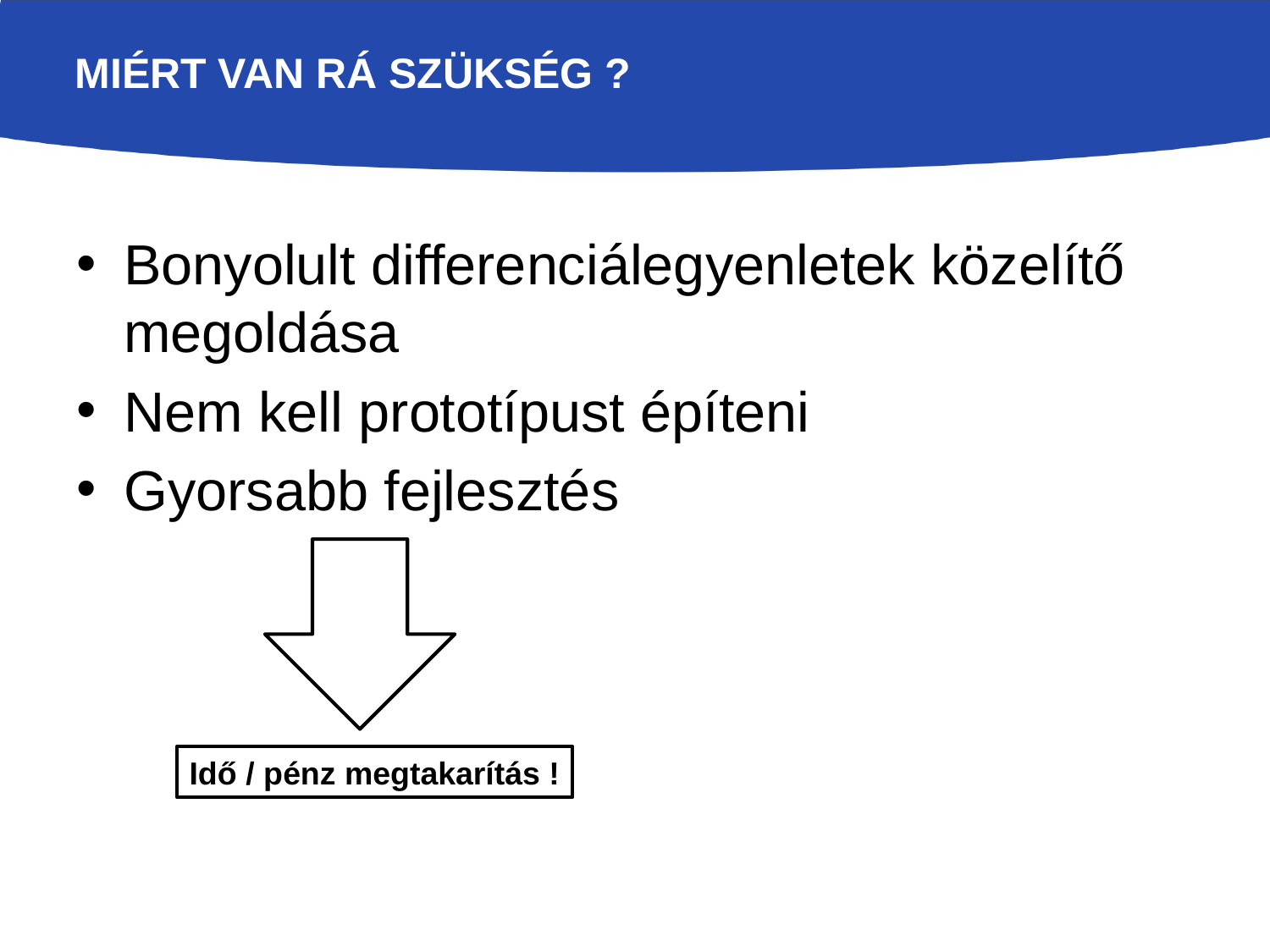

# Miért van rá szükség ?
Bonyolult differenciálegyenletek közelítő megoldása
Nem kell prototípust építeni
Gyorsabb fejlesztés

Idő / pénz megtakarítás !